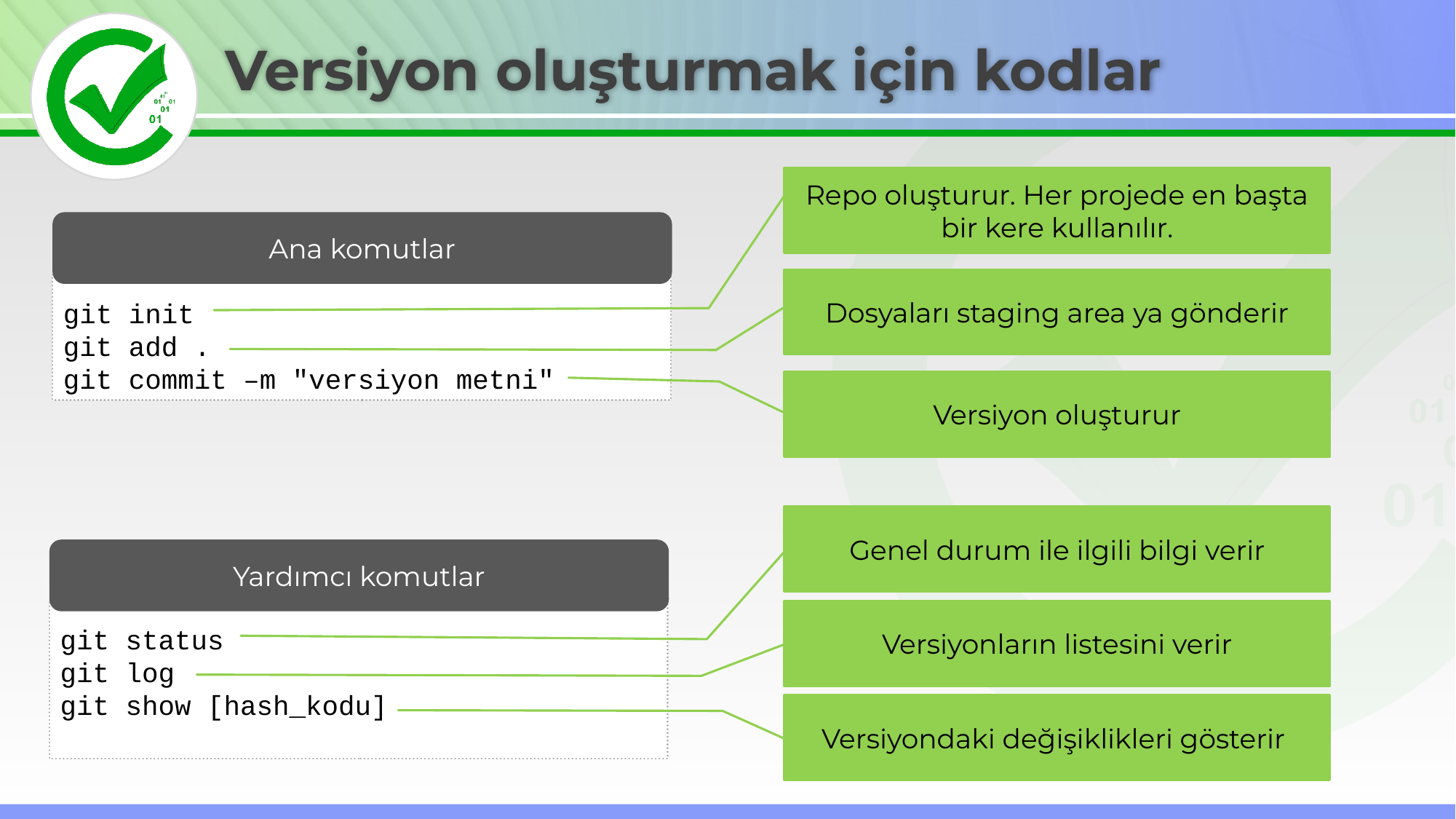

Versiyon oluşturmak için kodlar
Repo oluşturur. Her projede en başta bir kere kullanılır.
Ana komutlar
Dosyaları staging area ya gönderir
git init
git add .
git commit –m "versiyon metni"
Versiyon oluşturur
Genel durum ile ilgili bilgi verir
Yardımcı komutlar
git status
git log
git show [hash_kodu]

Versiyonların listesini verir
Versiyondaki değişiklikleri gösterir